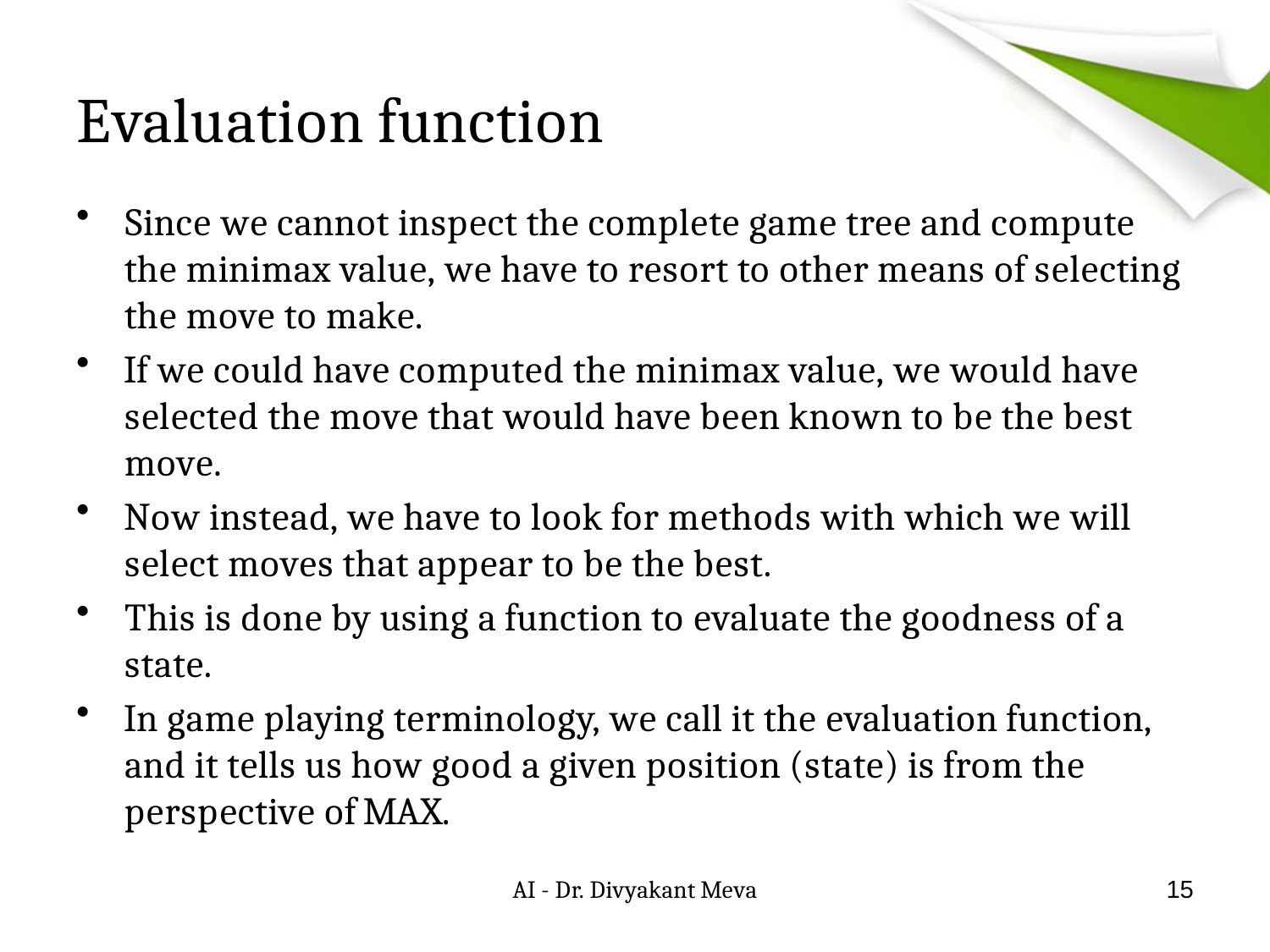

# Evaluation function
Since we cannot inspect the complete game tree and compute the minimax value, we have to resort to other means of selecting the move to make.
If we could have computed the minimax value, we would have selected the move that would have been known to be the best move.
Now instead, we have to look for methods with which we will select moves that appear to be the best.
This is done by using a function to evaluate the goodness of a state.
In game playing terminology, we call it the evaluation function, and it tells us how good a given position (state) is from the perspective of MAX.
AI - Dr. Divyakant Meva
15